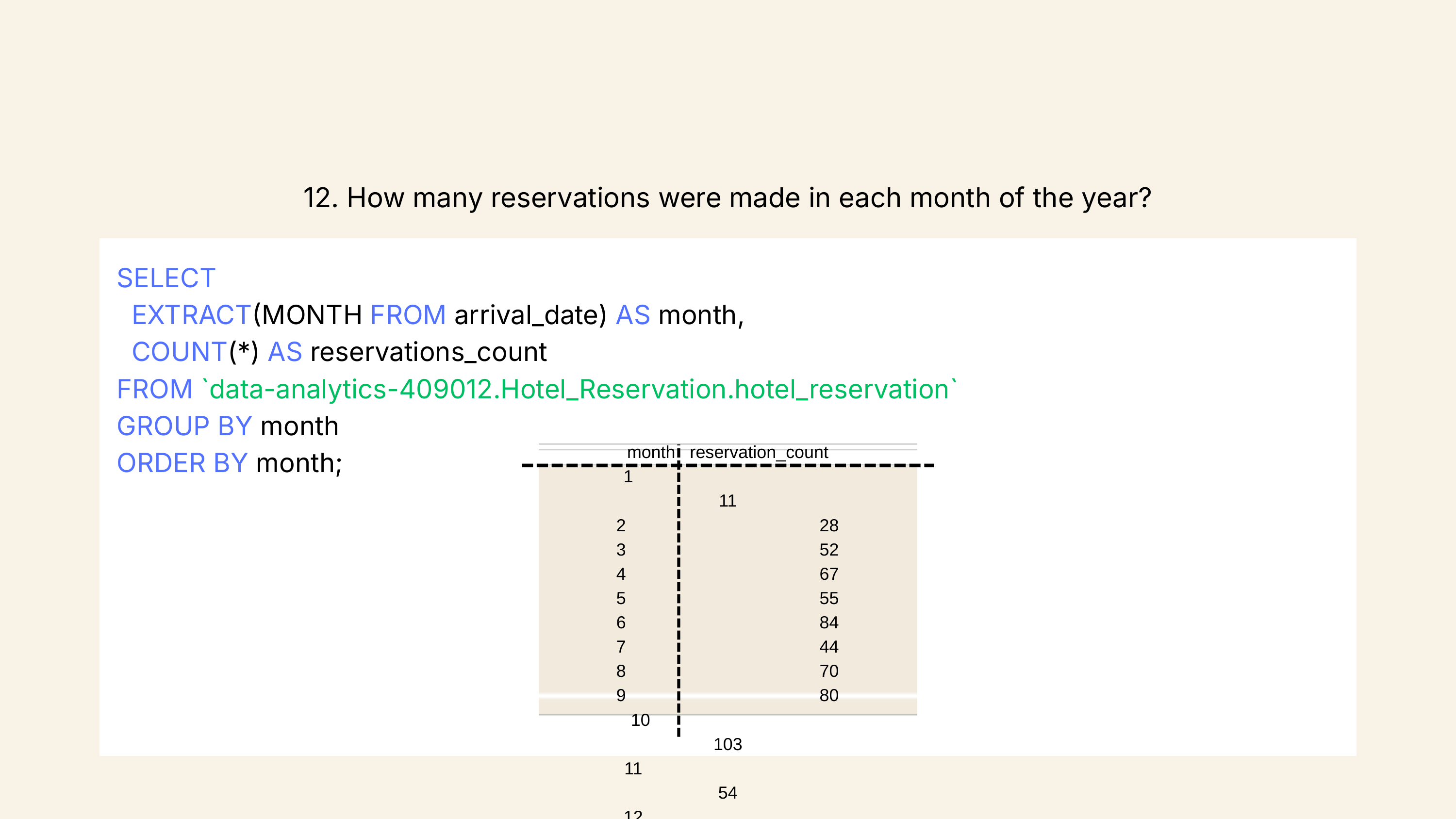

12. How many reservations were made in each month of the year?

SELECT
  EXTRACT(MONTH FROM arrival_date) AS month,
  COUNT(*) AS reservations_count
FROM `data-analytics-409012.Hotel_Reservation.hotel_reservation`
GROUP BY month
ORDER BY month;

month   reservation_count
1                                          11
2                                        28
3                                        52
4                                        67
5                                        55
6                                        84
7                                        44
8                                        70
9                                        80
10                                     103
11                                        54
12                                        52